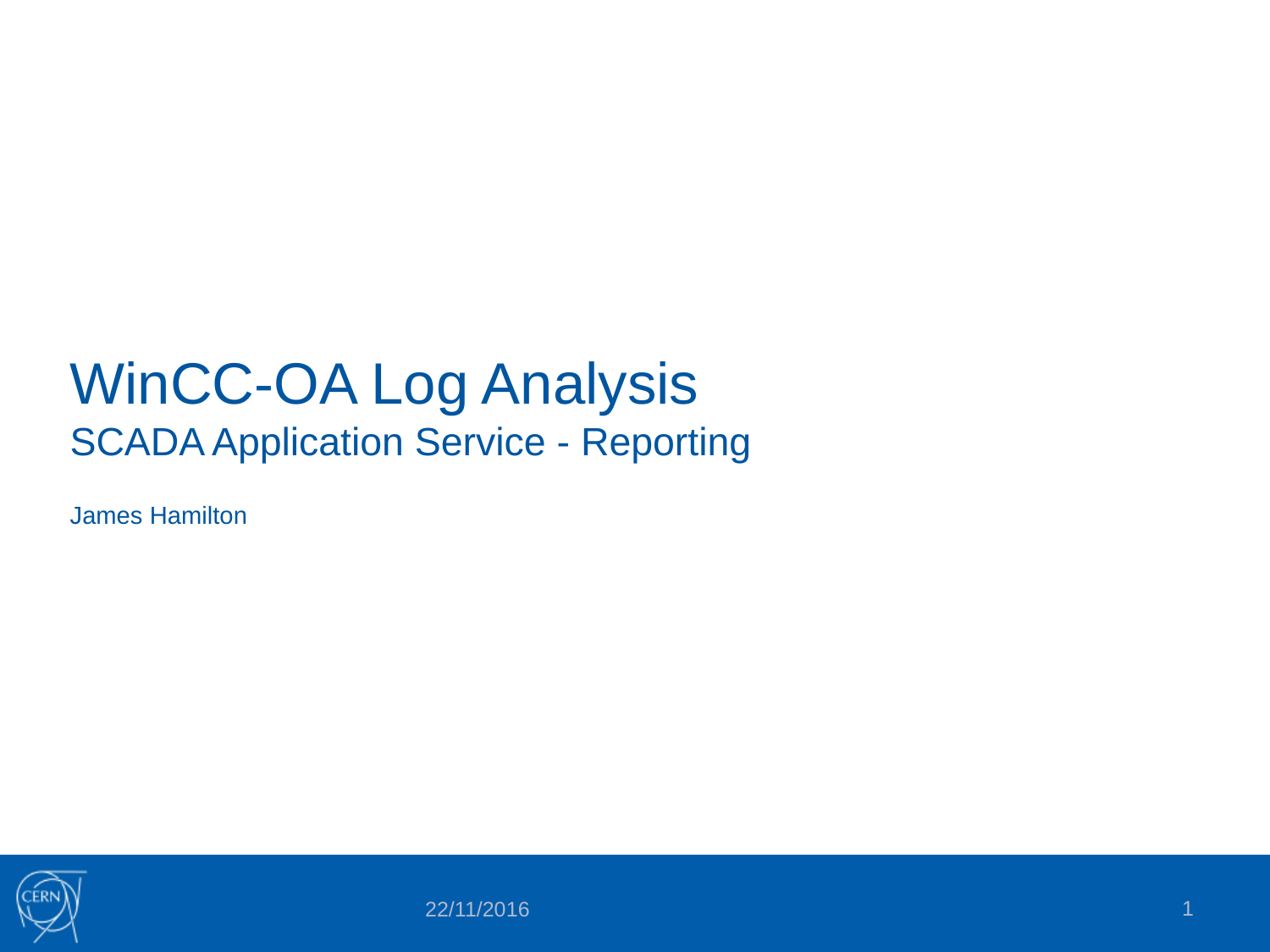

# WinCC-OA Log Analysis SCADA Application Service - Reporting
James Hamilton

1
22/11/2016